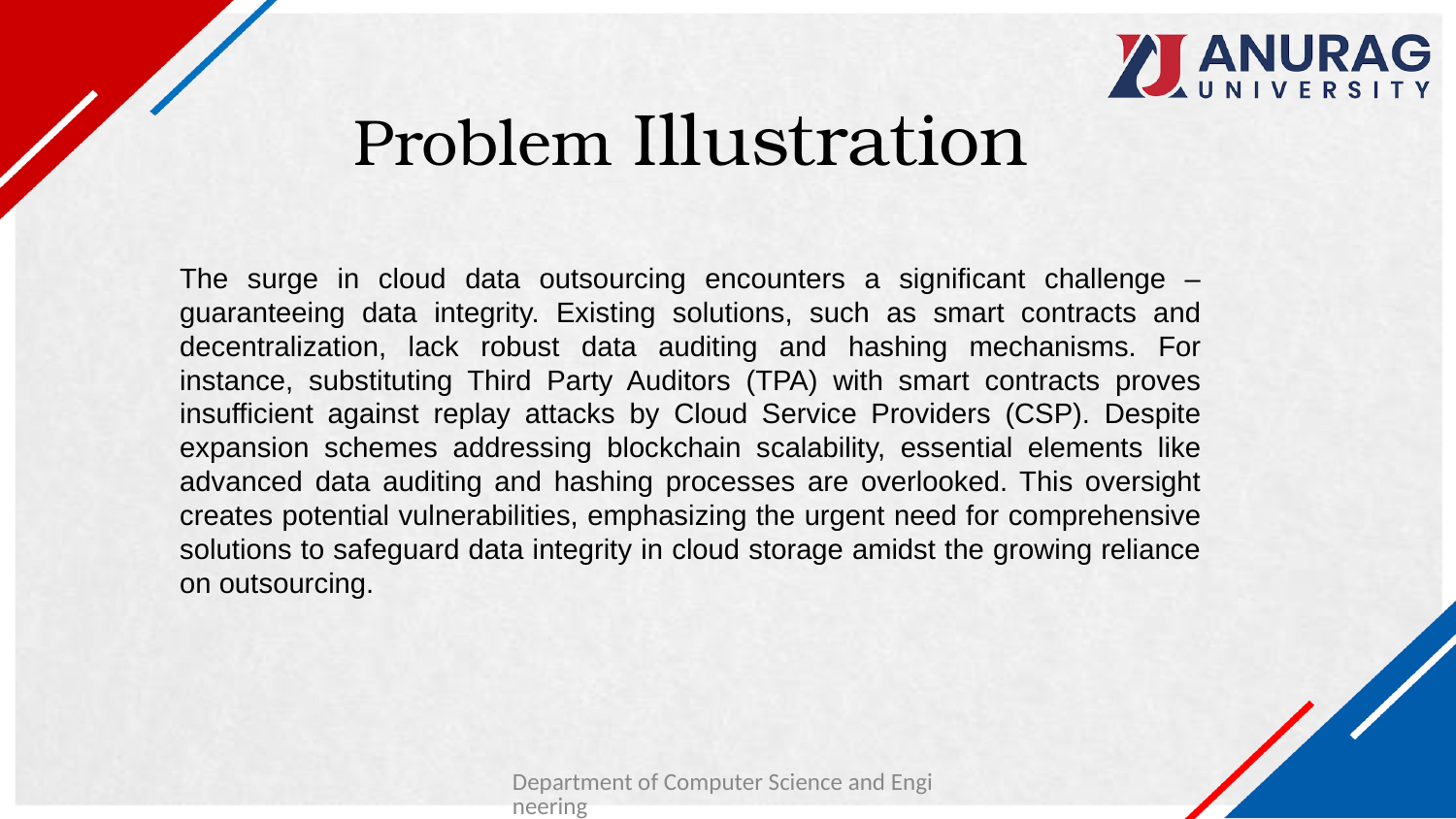

# Problem Illustration
The surge in cloud data outsourcing encounters a significant challenge – guaranteeing data integrity. Existing solutions, such as smart contracts and decentralization, lack robust data auditing and hashing mechanisms. For instance, substituting Third Party Auditors (TPA) with smart contracts proves insufficient against replay attacks by Cloud Service Providers (CSP). Despite expansion schemes addressing blockchain scalability, essential elements like advanced data auditing and hashing processes are overlooked. This oversight creates potential vulnerabilities, emphasizing the urgent need for comprehensive solutions to safeguard data integrity in cloud storage amidst the growing reliance on outsourcing.

Department of Computer Science and Engineering
7